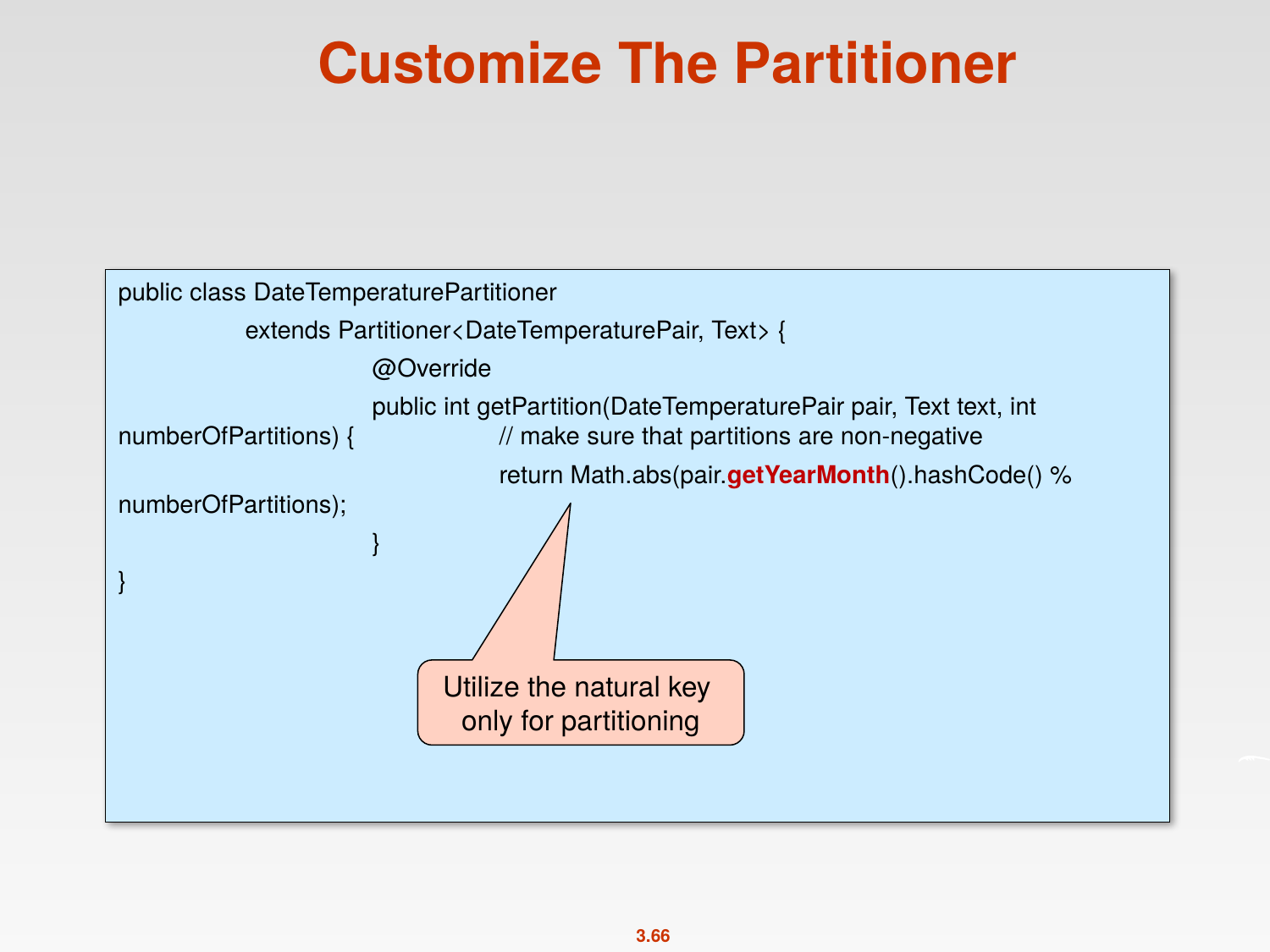

# Customize The Partitioner
public class DateTemperaturePartitioner
	extends Partitioner<DateTemperaturePair, Text> {
		@Override
		public int getPartition(DateTemperaturePair pair, Text text, int numberOfPartitions) { 		// make sure that partitions are non-negative
			return Math.abs(pair.getYearMonth().hashCode() % numberOfPartitions);
		}
}
Utilize the natural key
only for partitioning